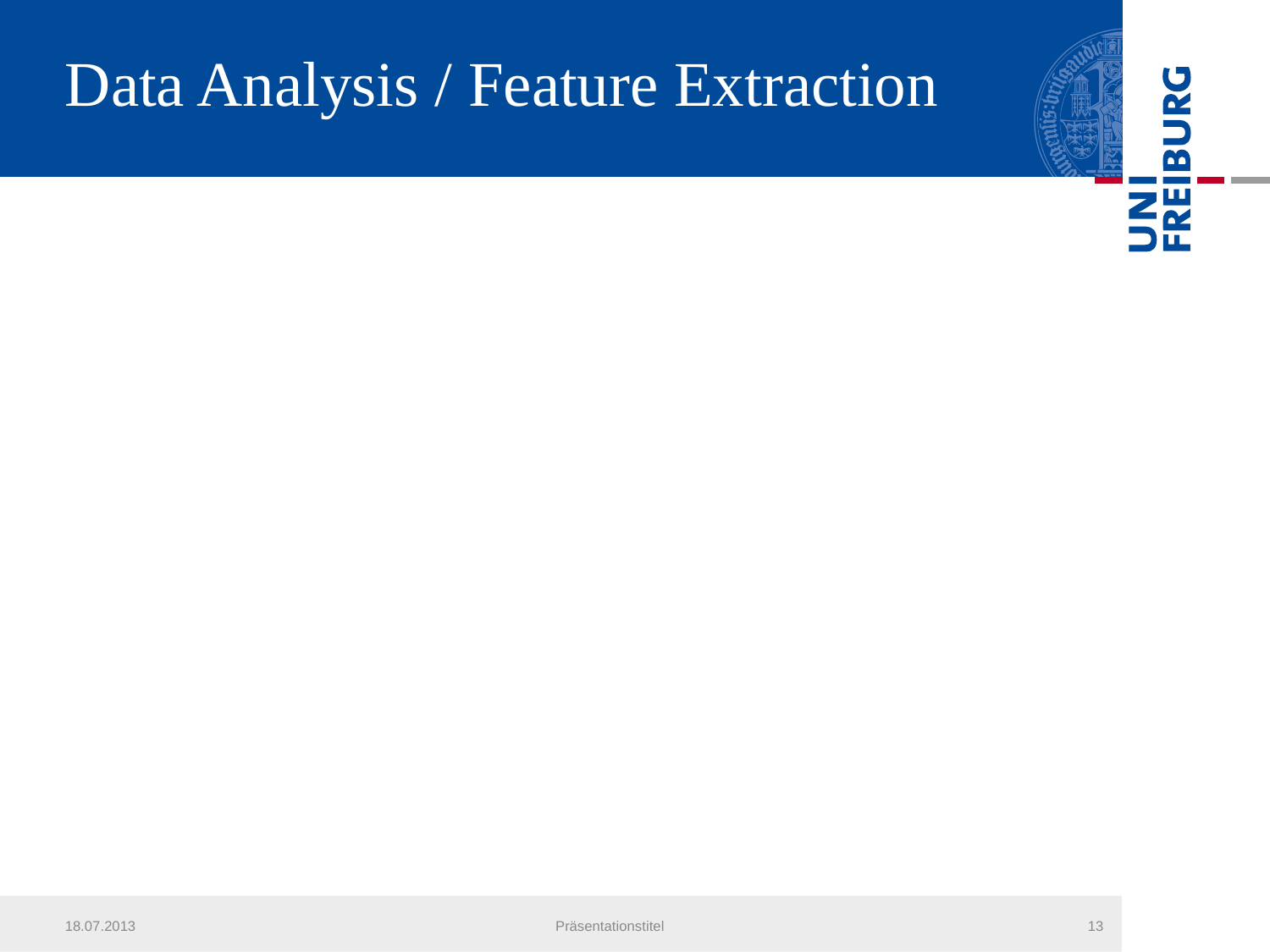

# Data Analysis / Feature Extraction

18.07.2013
Präsentationstitel
13